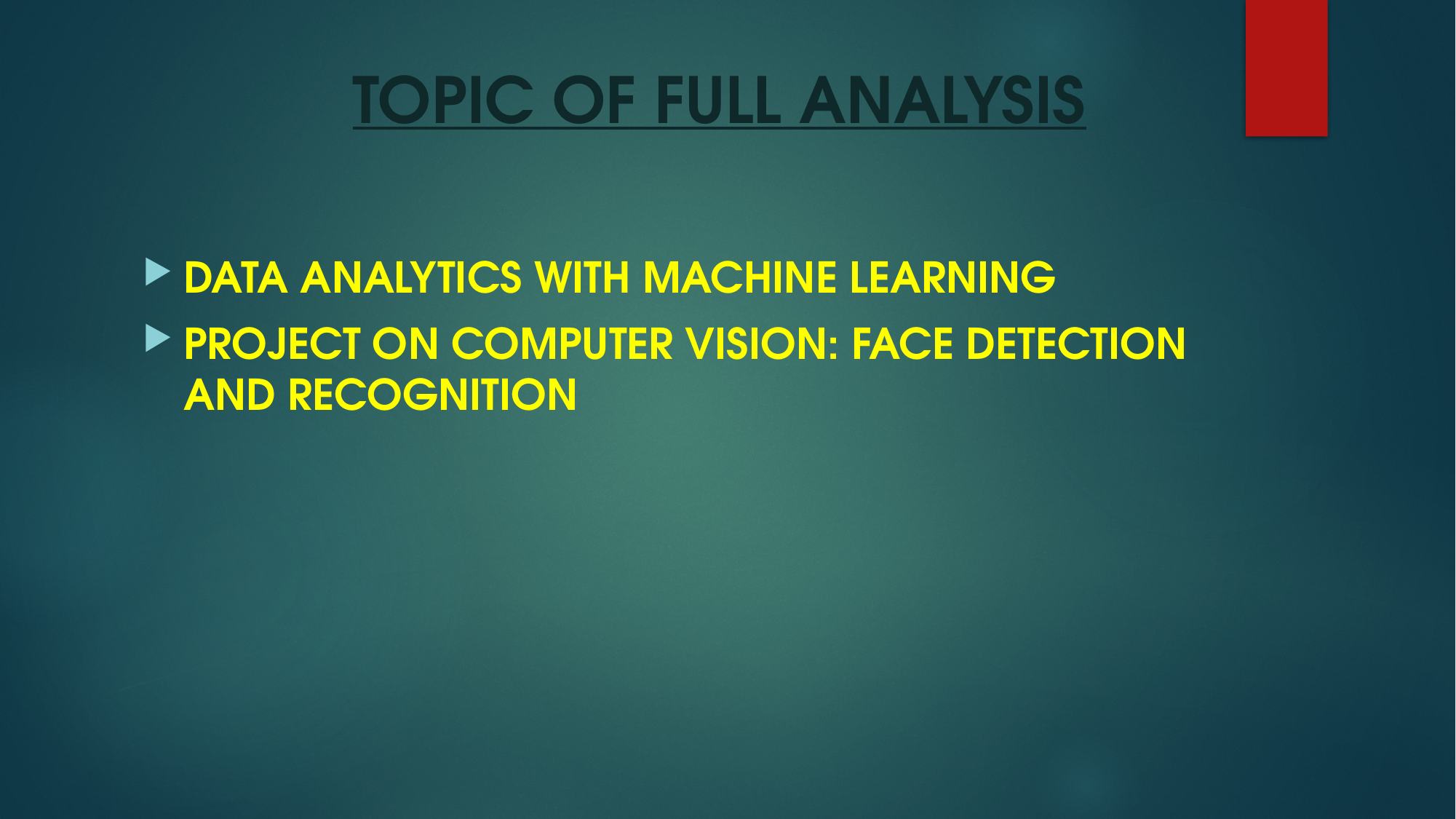

# TOPIC OF FULL ANALYSIS
DATA ANALYTICS WITH MACHINE LEARNING
PROJECT ON COMPUTER VISION: FACE DETECTION AND RECOGNITION